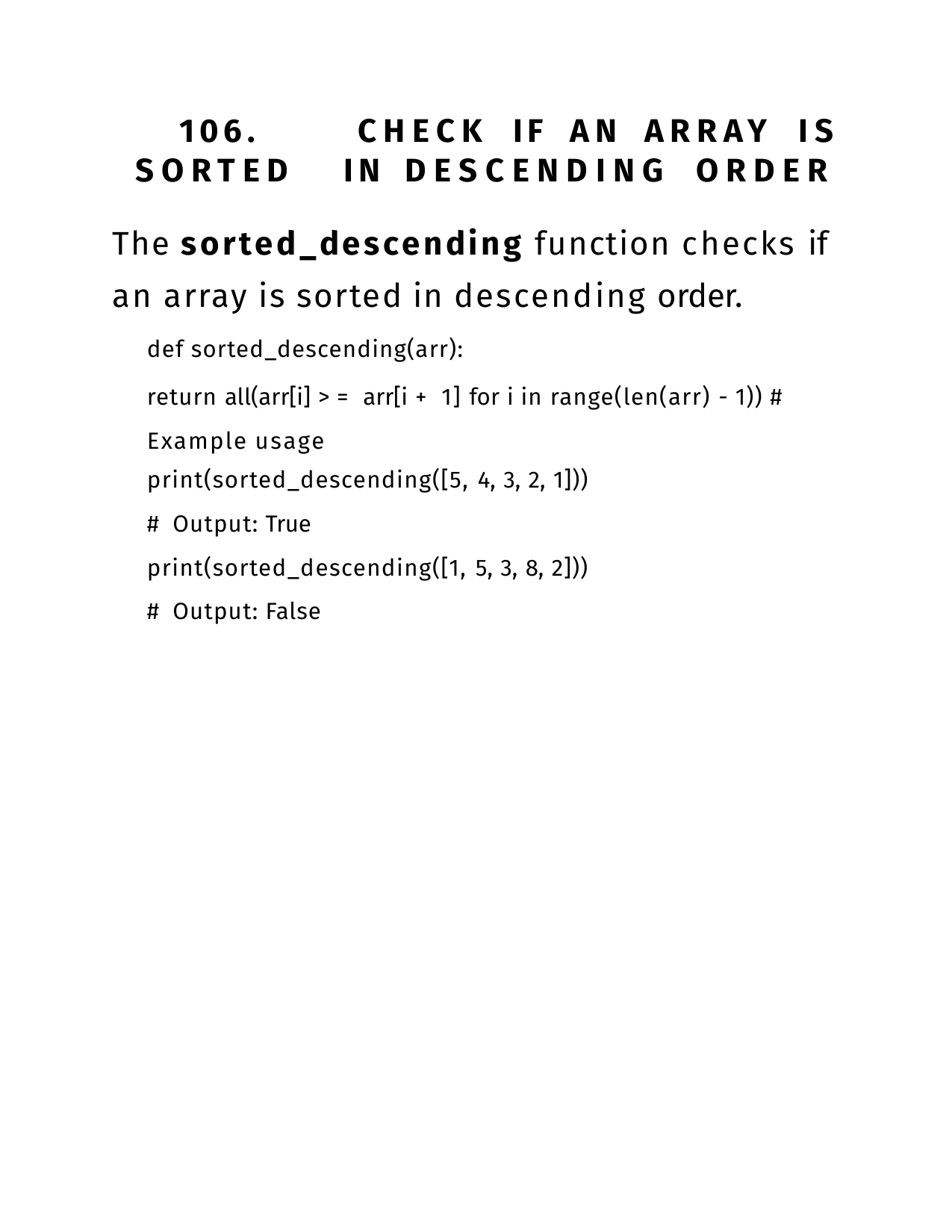

106.	CHECK	IF	AN	ARRAY	IS
SORTED	IN	DESCENDING	ORDER
The sorted_descending function checks if an array is sorted in descending order.
def sorted_descending(arr):
return all(arr[i] >= arr[i + 1] for i in range(len(arr) - 1)) # Example usage
print(sorted_descending([5, 4, 3, 2, 1]))
# Output: True print(sorted_descending([1, 5, 3, 8, 2])) # Output: False